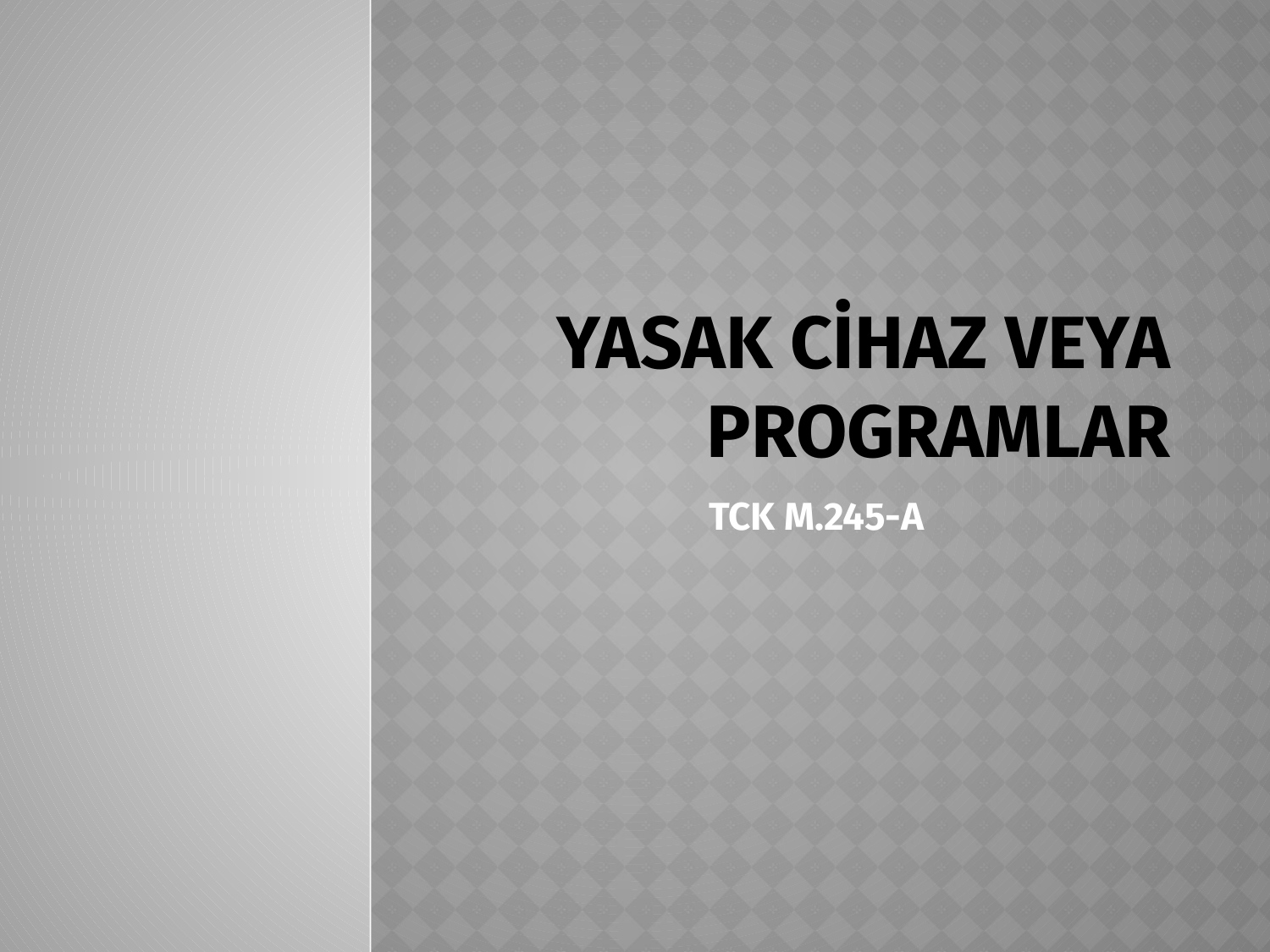

# Yasak cihaz veya programlar
TCK M.245-A